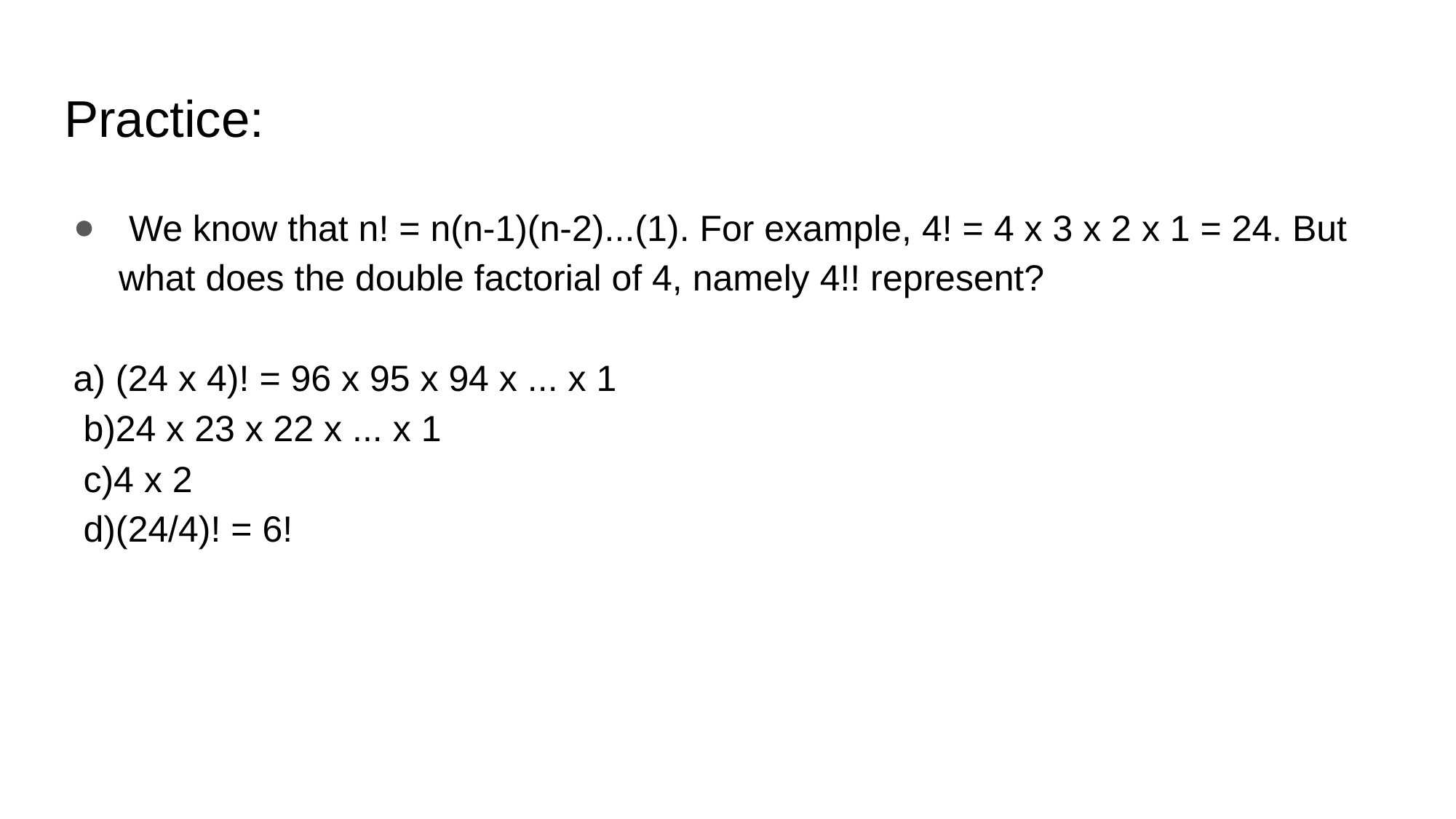

# Practice:
 We know that n! = n(n-1)(n-2)...(1). For example, 4! = 4 x 3 x 2 x 1 = 24. But what does the double factorial of 4, namely 4!! represent?

a) (24 x 4)! = 96 x 95 x 94 x ... x 1
 b)24 x 23 x 22 x ... x 1
 c)4 x 2
 d)(24/4)! = 6!